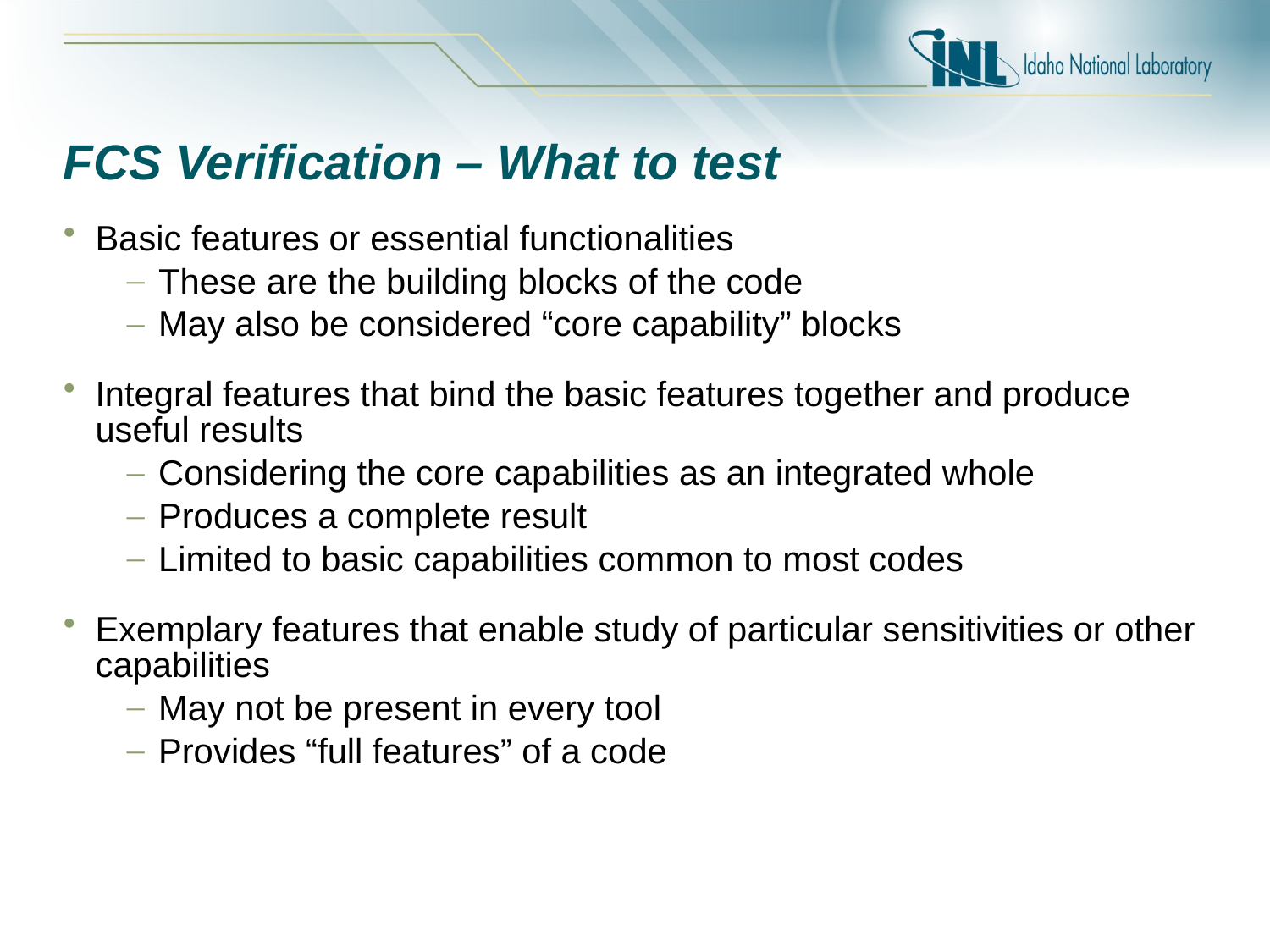

# FCS Verification – What to test
Basic features or essential functionalities
These are the building blocks of the code
May also be considered “core capability” blocks

Integral features that bind the basic features together and produce useful results
Considering the core capabilities as an integrated whole
Produces a complete result
Limited to basic capabilities common to most codes

Exemplary features that enable study of particular sensitivities or other capabilities
May not be present in every tool
Provides “full features” of a code